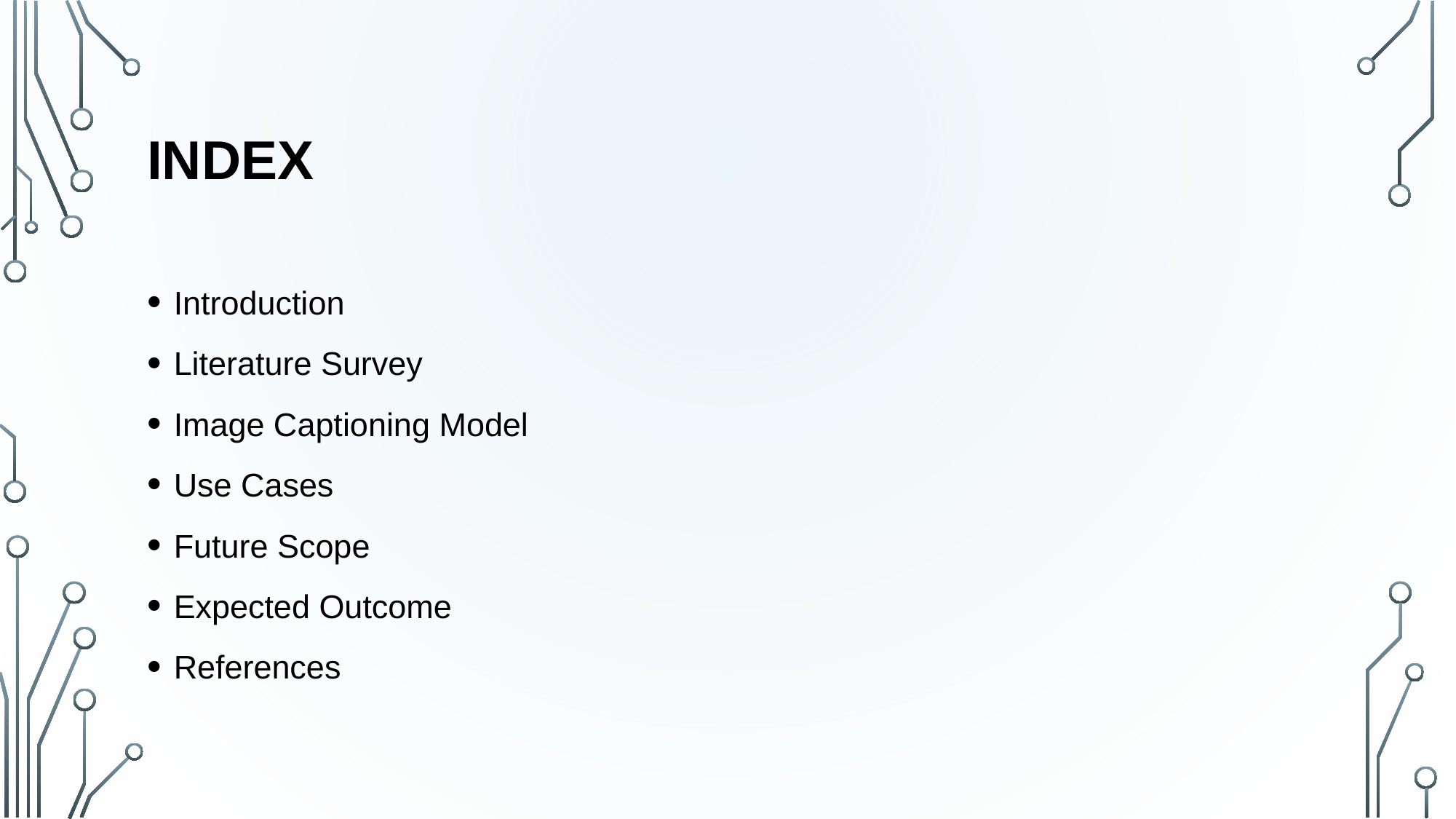

# Index
Introduction
Literature Survey
Image Captioning Model
Use Cases
Future Scope
Expected Outcome
References